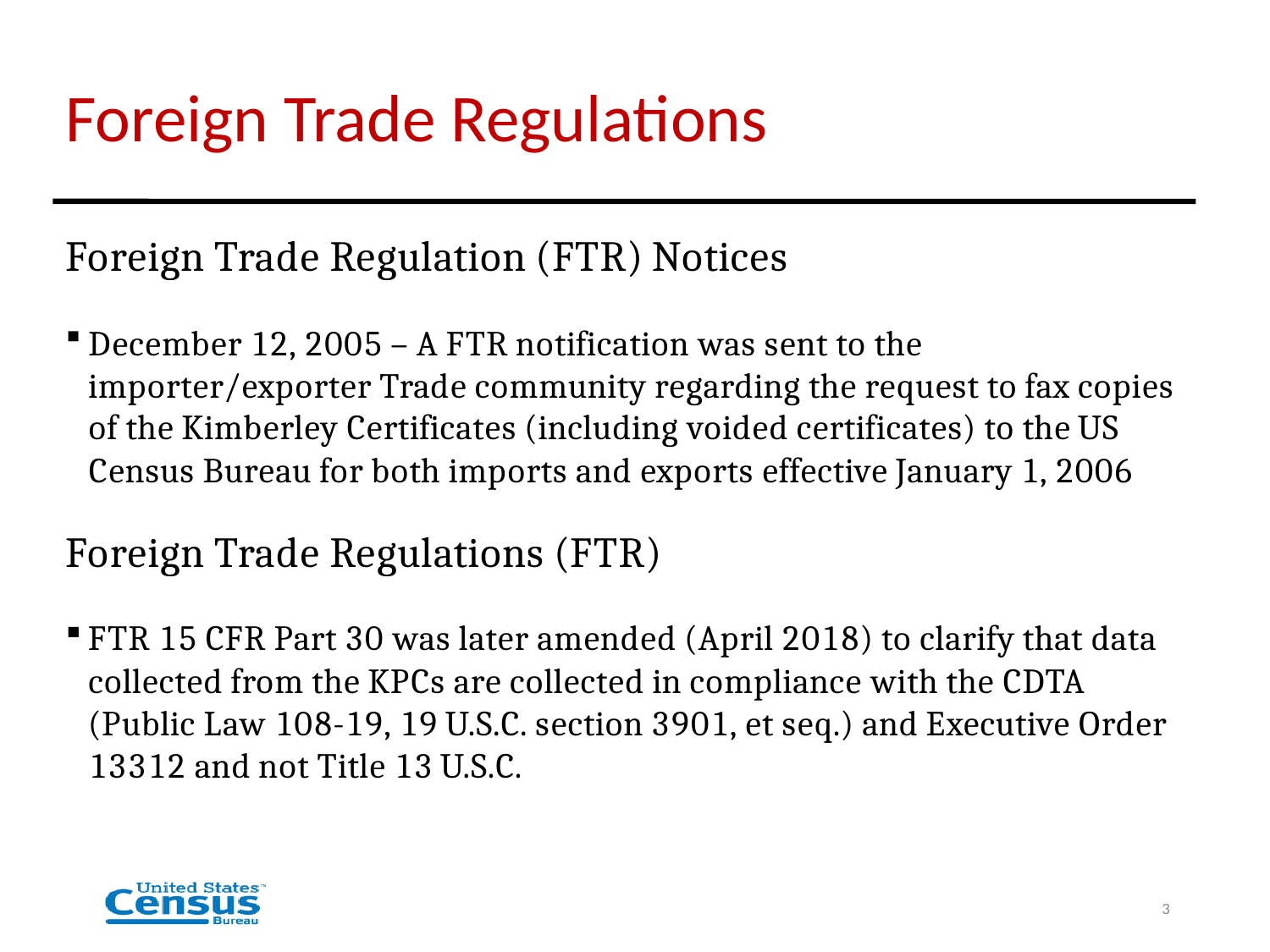

# Foreign Trade Regulations

Foreign Trade Regulation (FTR) Notices

December 12, 2005 – A FTR notification was sent to the importer/exporter Trade community regarding the request to fax copies of the Kimberley Certificates (including voided certificates) to the US Census Bureau for both imports and exports effective January 1, 2006

Foreign Trade Regulations (FTR)

FTR 15 CFR Part 30 was later amended (April 2018) to clarify that data collected from the KPCs are collected in compliance with the CDTA (Public Law 108-19, 19 U.S.C. section 3901, et seq.) and Executive Order 13312 and not Title 13 U.S.C.

3